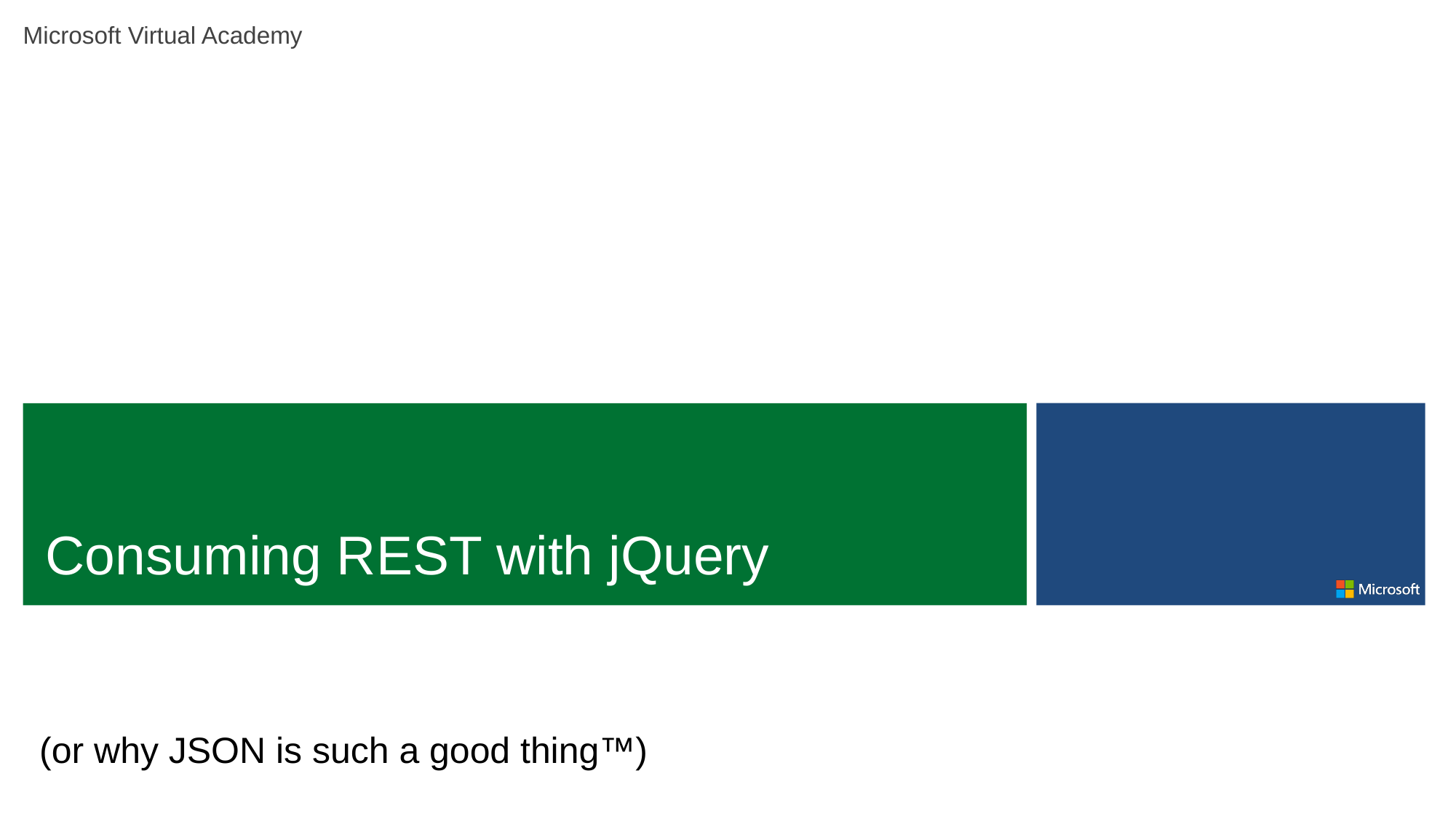

Consuming REST with jQuery
(or why JSON is such a good thing™)